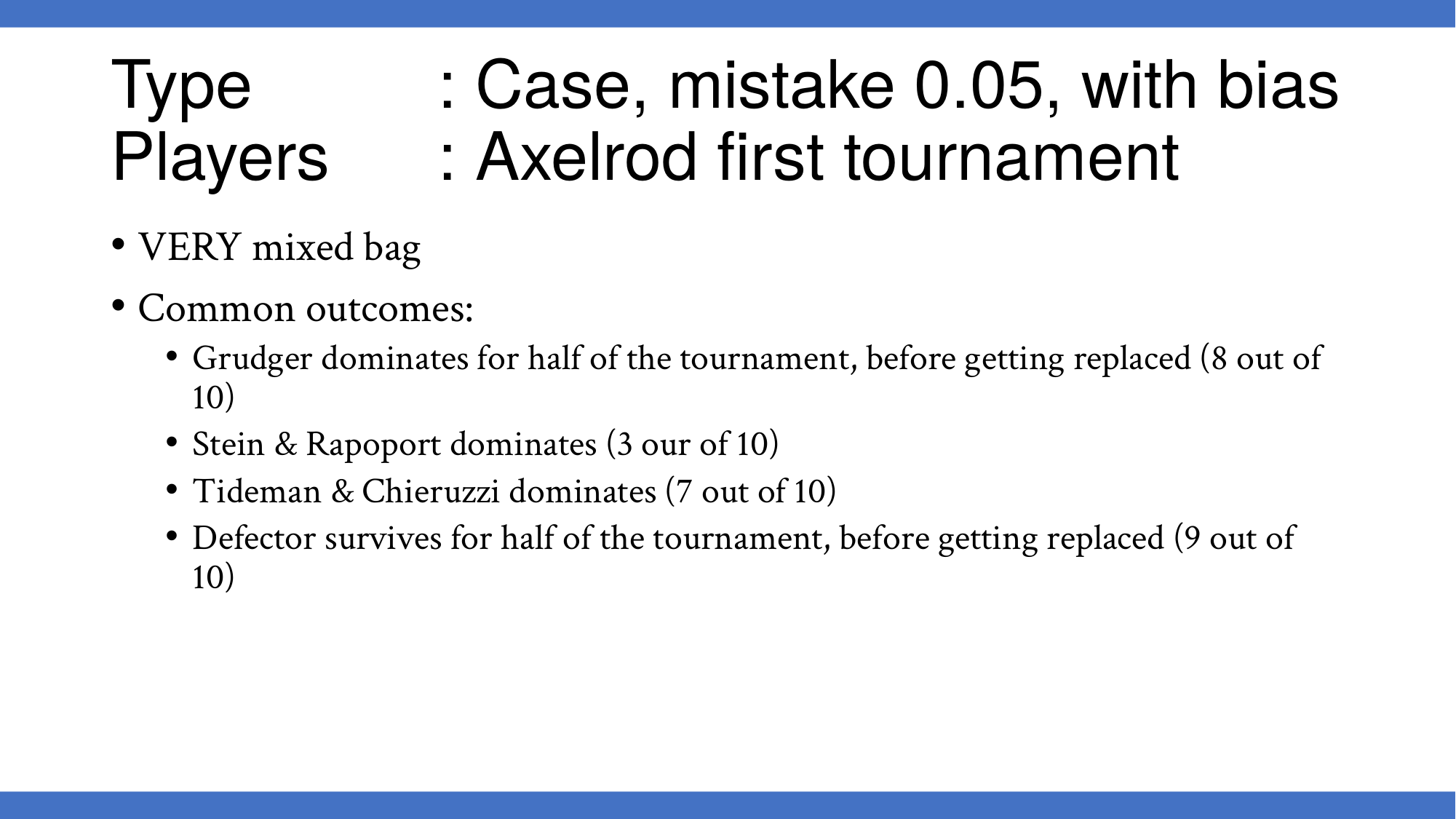

# Type		: Case, mistake 0.05, with bias Players	: Axelrod first tournament
VERY mixed bag
Common outcomes:
Grudger dominates for half of the tournament, before getting replaced (8 out of 10)
Stein & Rapoport dominates (3 our of 10)
Tideman & Chieruzzi dominates (7 out of 10)
Defector survives for half of the tournament, before getting replaced (9 out of 10)